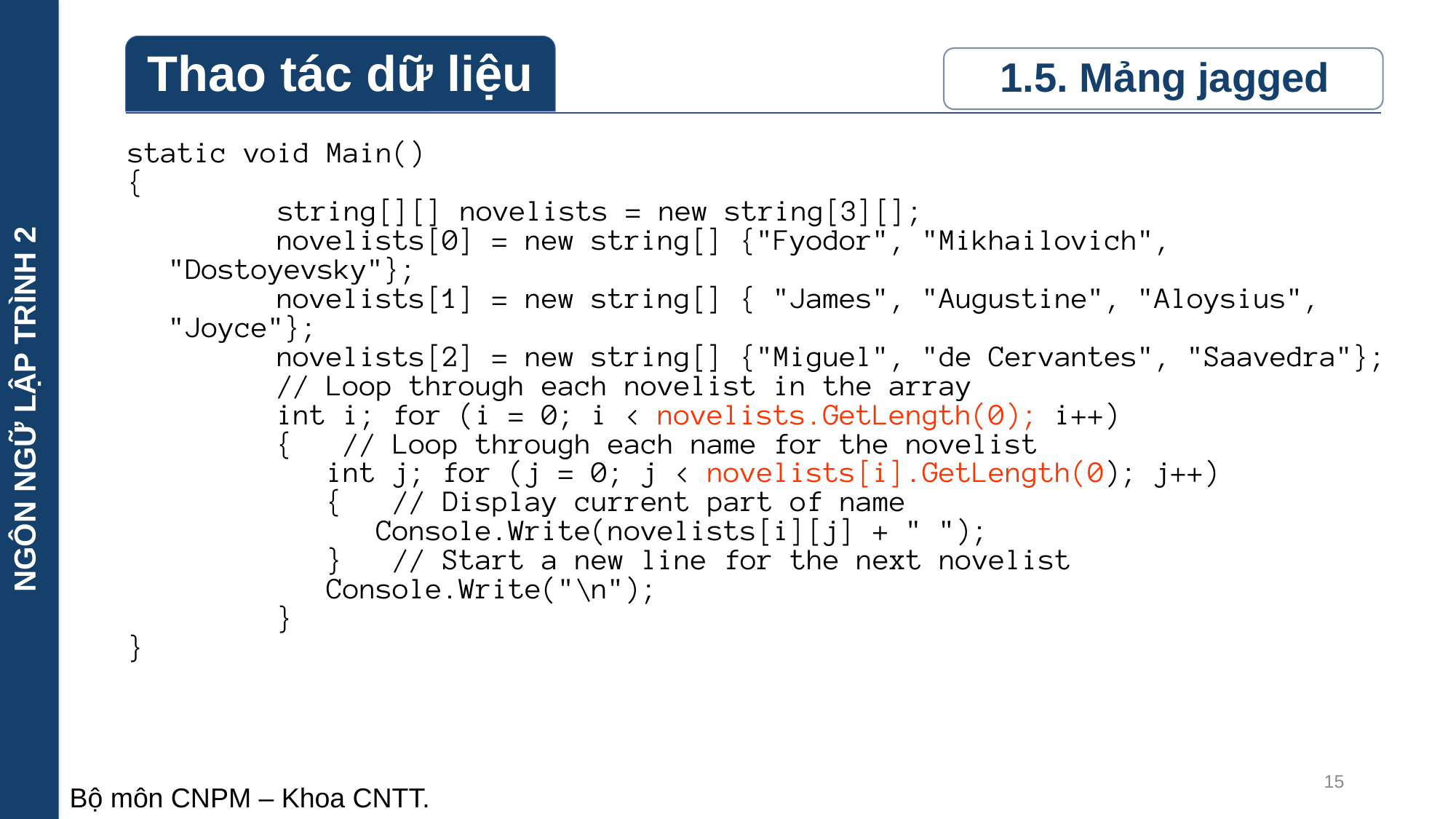

NGÔN NGỮ LẬP TRÌNH 2
Thao tác dữ liệu
1.5. Mảng jagged
static void Main()
{
		string[][] novelists = new string[3][];
         novelists[0] = new string[] {"Fyodor", "Mikhailovich", "Dostoyevsky"};
         novelists[1] = new string[] { "James", "Augustine", "Aloysius", "Joyce"};
         novelists[2] = new string[] {"Miguel", "de Cervantes", "Saavedra"};
         // Loop through each novelist in the array
         int i; for (i = 0; i < novelists.GetLength(0); i++)
         {   // Loop through each name for the novelist
            int j; for (j = 0; j < novelists[i].GetLength(0); j++)
            {   // Display current part of name
               Console.Write(novelists[i][j] + " ");
            }   // Start a new line for the next novelist
            Console.Write("\n");
         }
}

15
Bộ môn CNPM – Khoa CNTT.